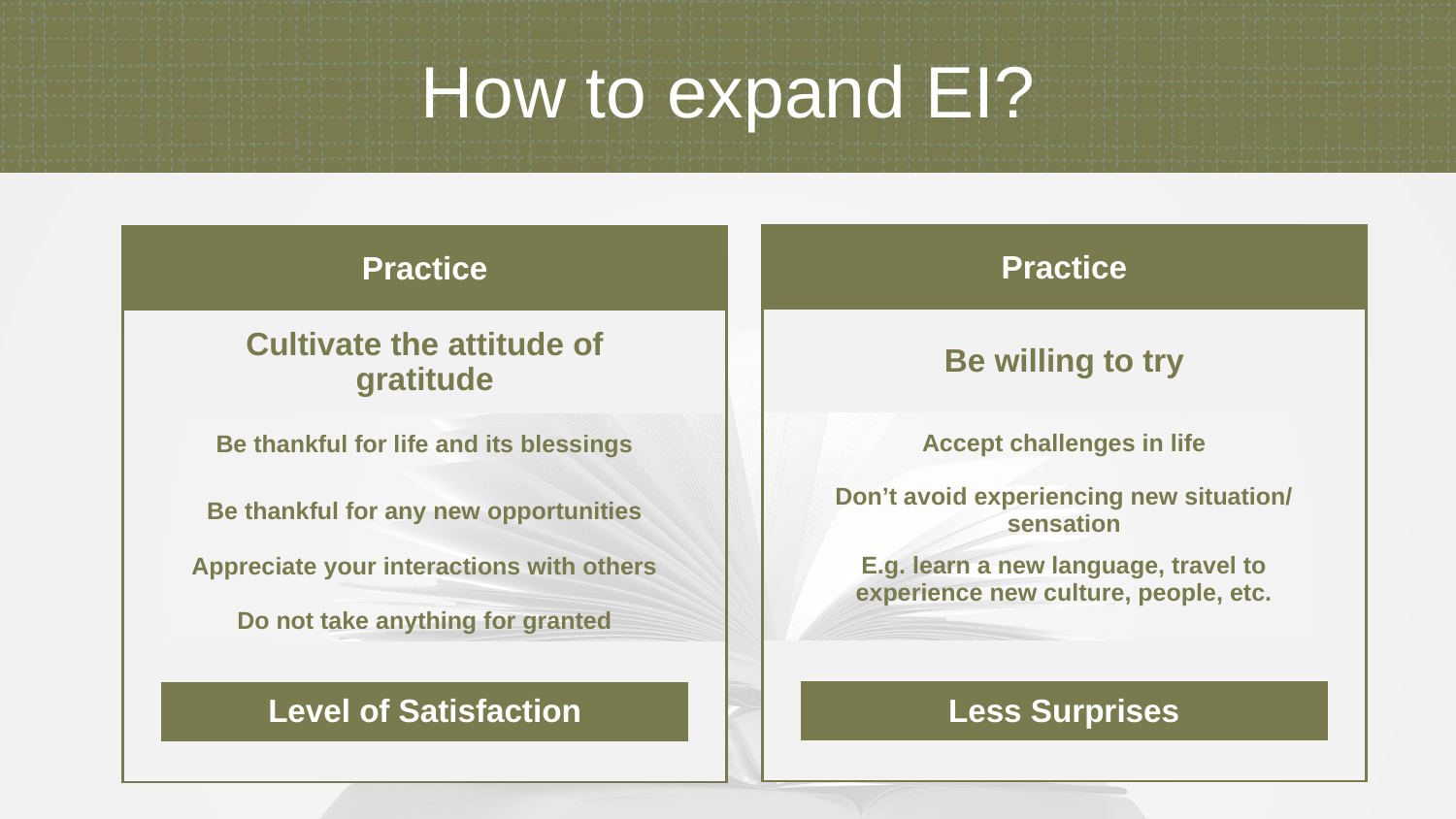

How to expand EI?
| Practice |  |  |
| --- | --- | --- |
|  | Be willing to try |  |
|  | Accept challenges in life |  |
|  | Don’t avoid experiencing new situation/sensation |  |
|  | E.g. learn a new language, travel to experience new culture, people, etc. |  |
|  |  |  |
|  | Less Surprises |  |
|  |  |  |
| Practice |  |  |
| --- | --- | --- |
|  | Cultivate the attitude of gratitude |  |
|  | Be thankful for life and its blessings |  |
|  | Be thankful for any new opportunities |  |
|  | Appreciate your interactions with others Do not take anything for granted |  |
|  |  |  |
|  | Level of Satisfaction |  |
|  |  |  |